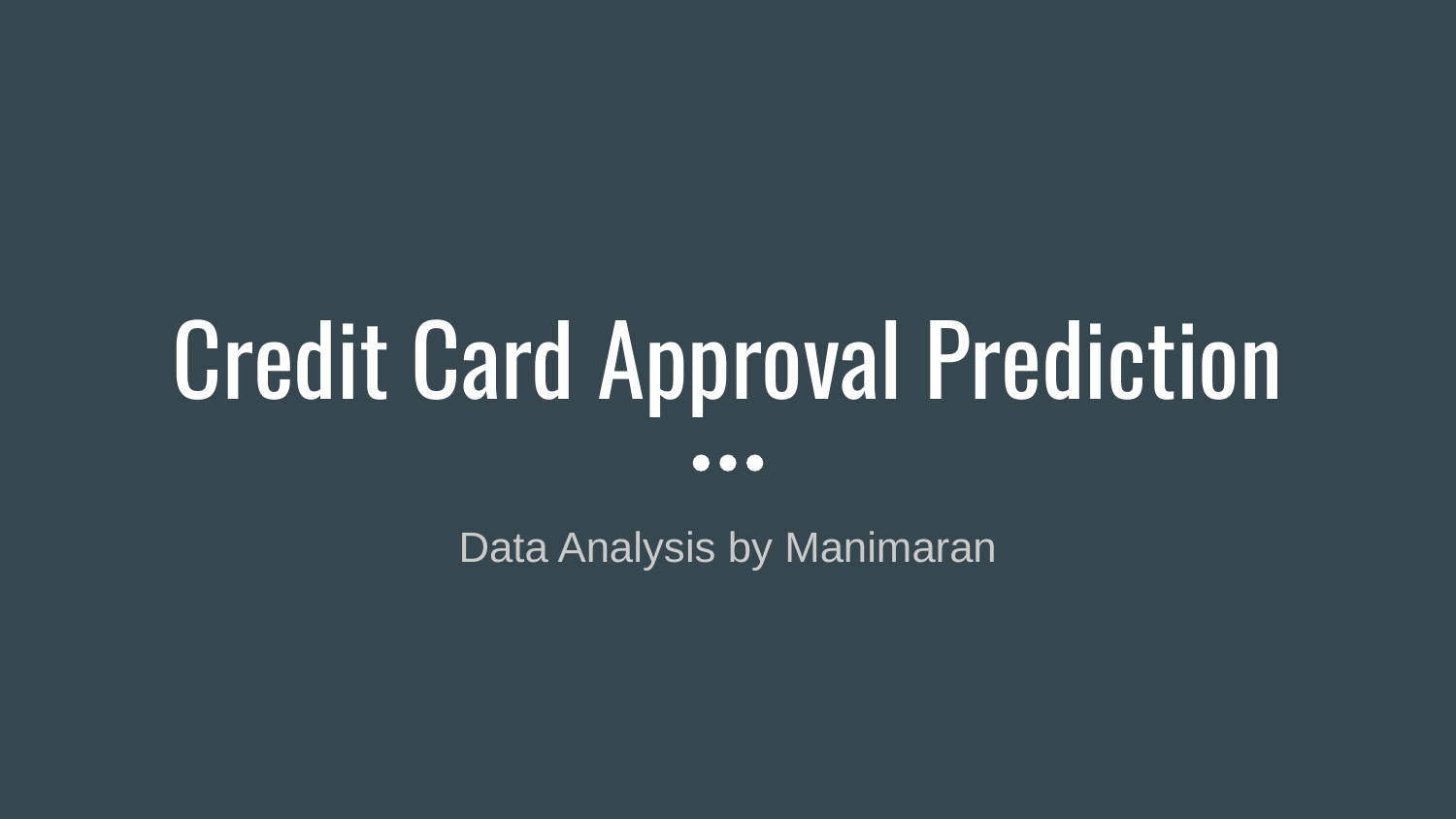

# Credit Card Approval Prediction
Data Analysis by Manimaran